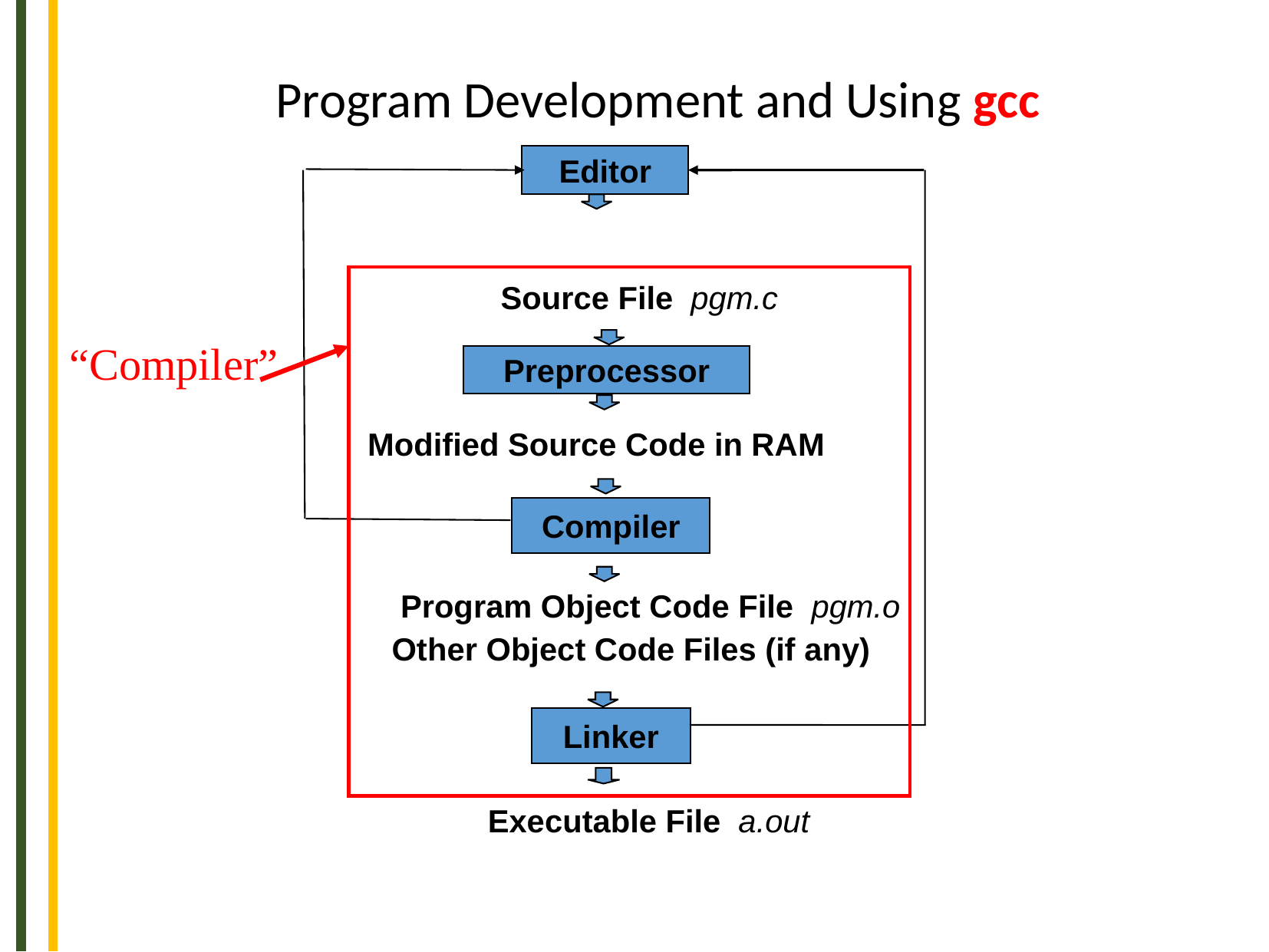

# Program Development and Using gcc
Editor

Source File  pgm.c

“Compiler”
Preprocessor

Modified Source Code in RAM

Compiler

Program Object Code File  pgm.o

Other Object Code Files (if any)

Linker

Executable File  a.out